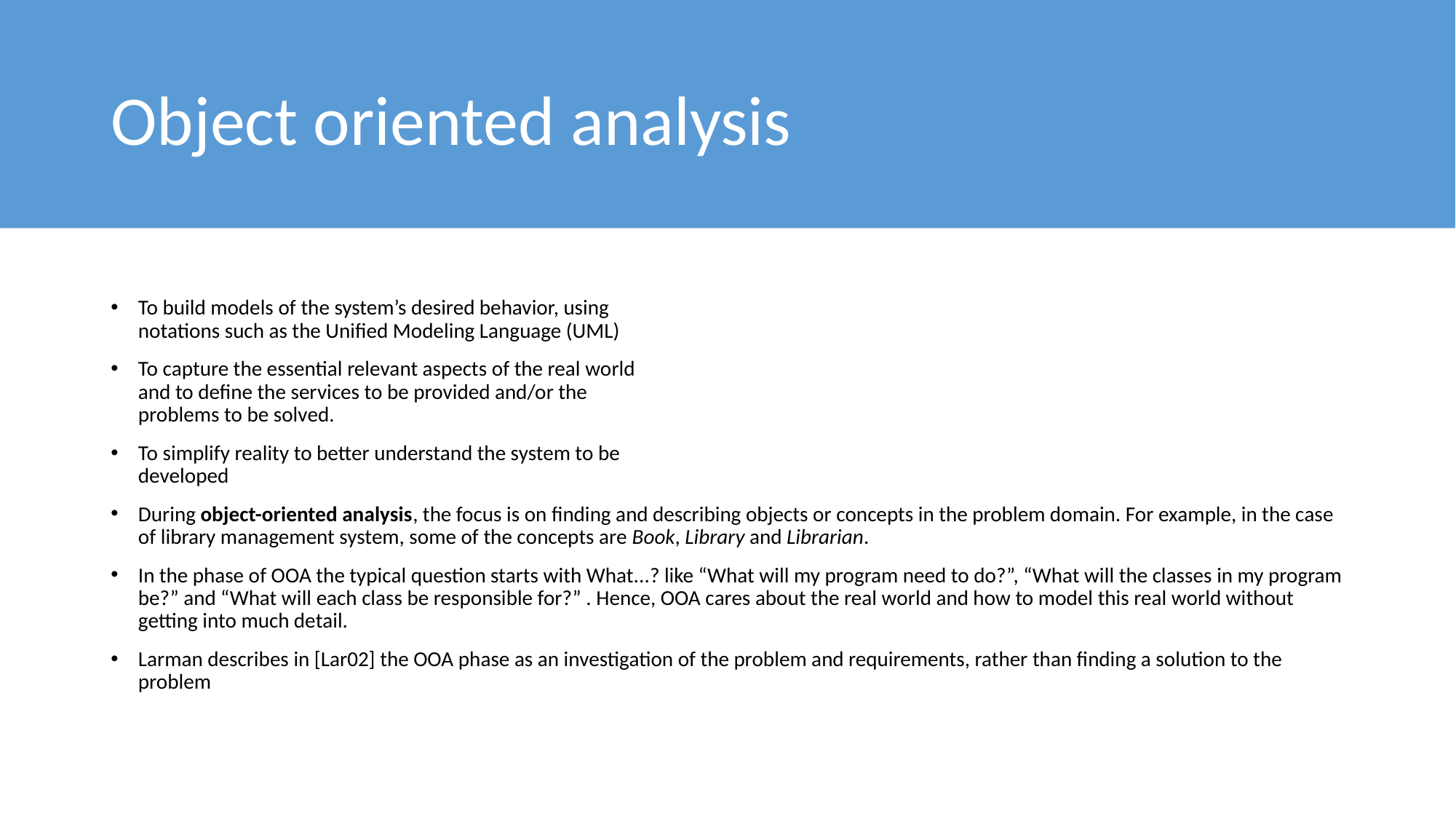

# Object oriented analysis
To build models of the system’s desired behavior, using
notations such as the Unified Modeling Language (UML)
To capture the essential relevant aspects of the real world
and to define the services to be provided and/or the
problems to be solved.
To simplify reality to better understand the system to be
developed
During object-oriented analysis, the focus is on finding and describing objects or concepts in the problem domain. For example, in the case of library management system, some of the concepts are Book, Library and Librarian.
In the phase of OOA the typical question starts with What...? like “What will my program need to do?”, “What will the classes in my program be?” and “What will each class be responsible for?” . Hence, OOA cares about the real world and how to model this real world without getting into much detail.
Larman describes in [Lar02] the OOA phase as an investigation of the problem and requirements, rather than finding a solution to the problem